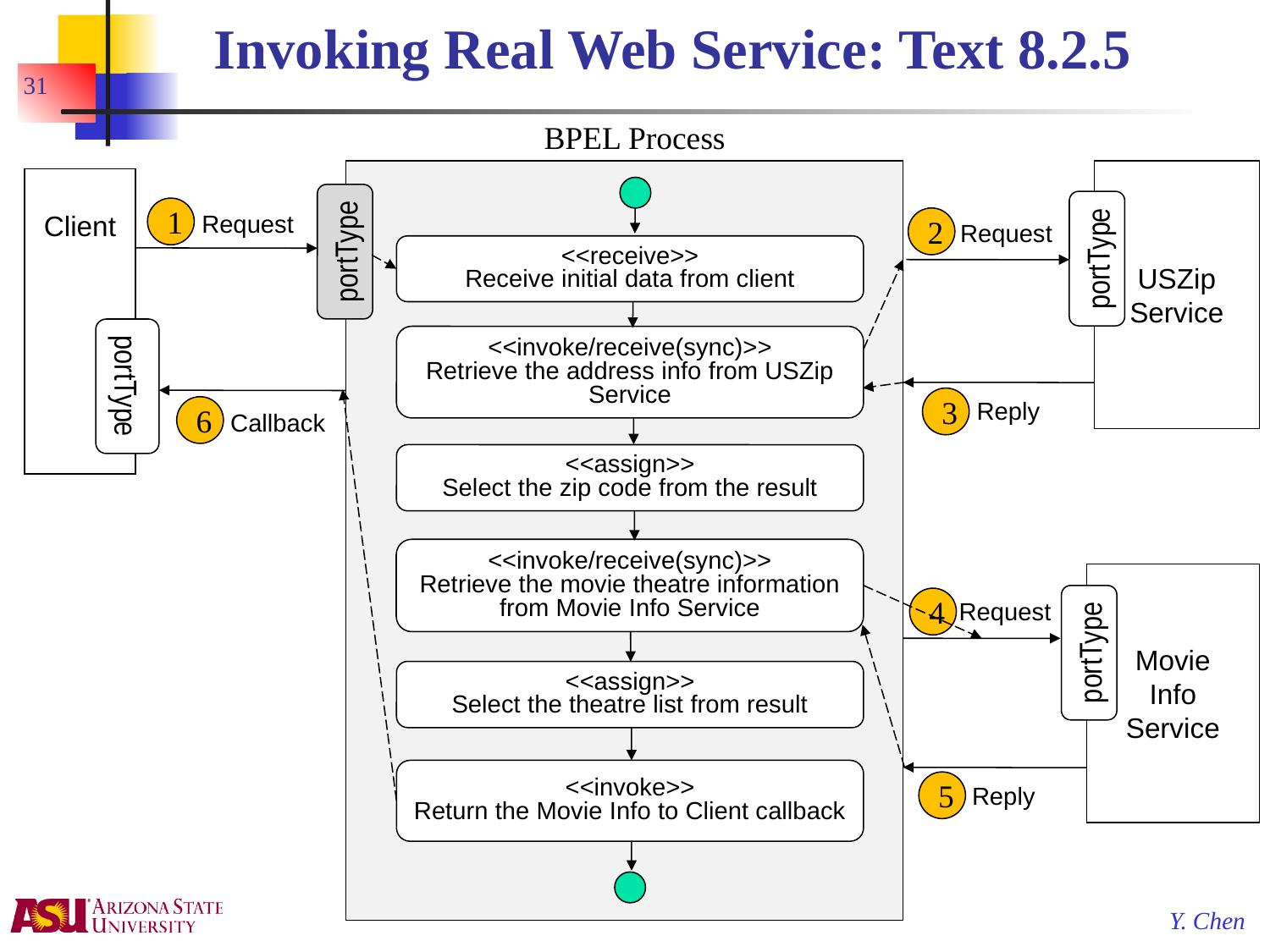

# Invoking Real Web Service: Text 8.2.5
31
BPEL Process

USZip
Service

Client

1
1. Request
2
2. Request
portType
portType
<<receive>>
Receive initial data from client

<<invoke/receive(sync)>>
Retrieve the address info from USZip Service
portType
3
3. Reply
6
6. Callback

<<assign>>
Select the zip code from the result

<<invoke/receive(sync)>>
Retrieve the movie theatre information from Movie Info Service
Movie
Info
Service
4
4. Request
portType

<<assign>>
Select the theatre list from result

<<invoke>>
Return the Movie Info to Client callback
5
5. Reply